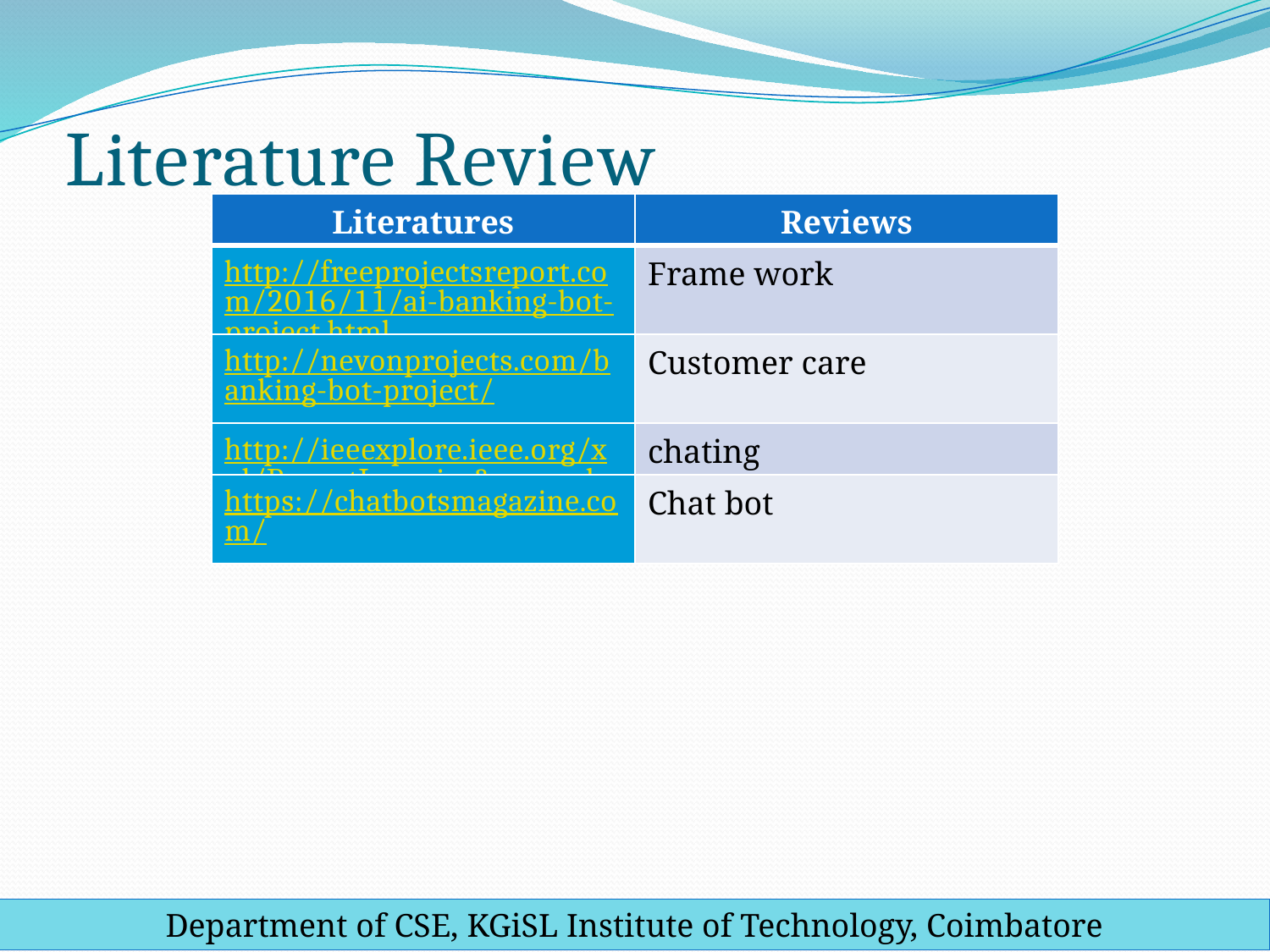

# Literature Review
| Literatures | Reviews |
| --- | --- |
| http://freeprojectsreport.com/2016/11/ai-banking-bot-project.html | Frame work |
| http://nevonprojects.com/banking-bot-project/ | Customer care |
| http://ieeexplore.ieee.org/xpl/RecentIssue.jsp?punumber=4804728 | chating |
| https://chatbotsmagazine.com/ | Chat bot |
Department of CSE, KGiSL Institute of Technology, Coimbatore